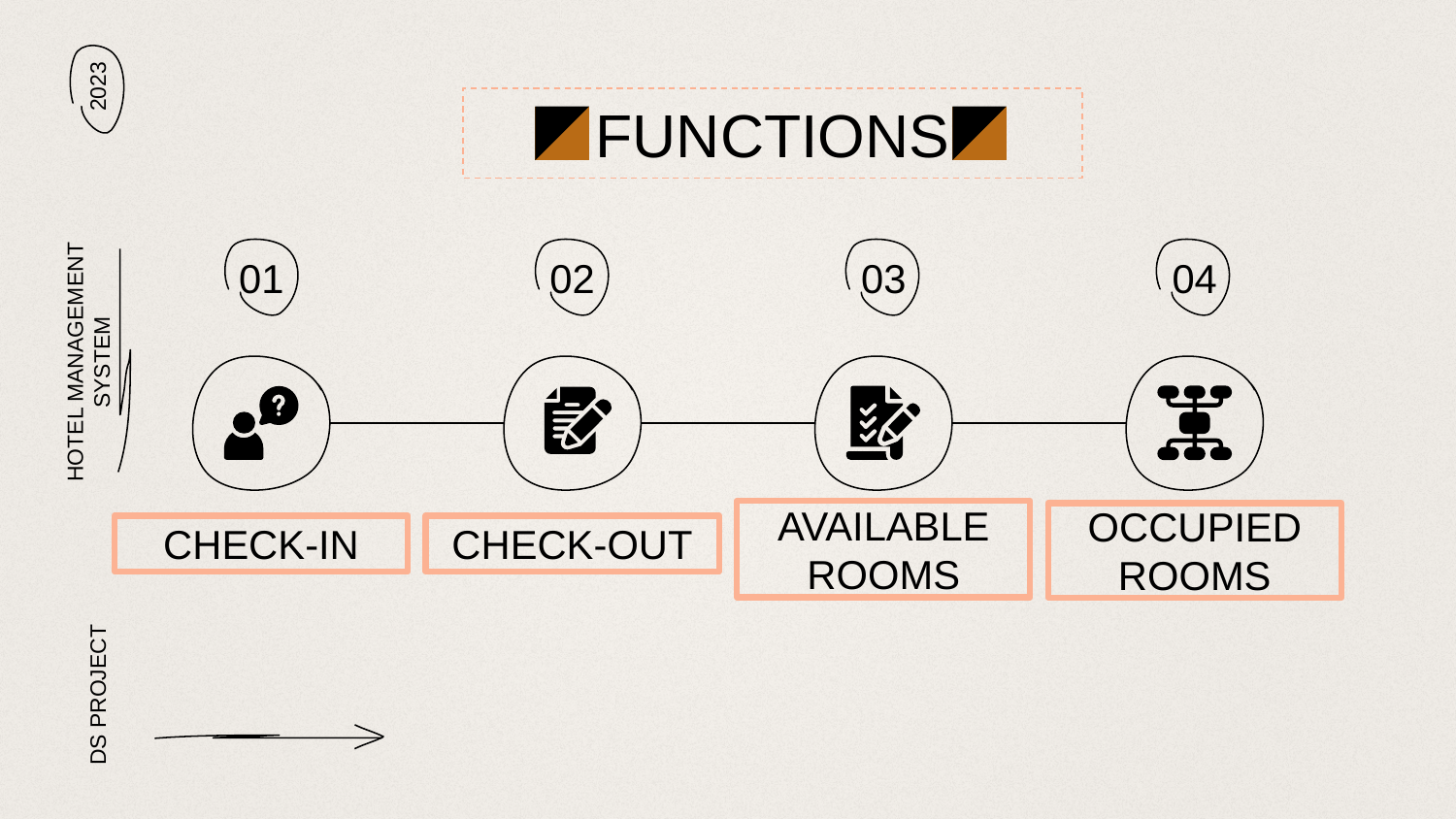

2023
# FUNCTIONS

01
02
03
04
HOTEL MANAGEMENT SYSTEM

AVAILABLE ROOMS
OCCUPIED ROOMS
CHECK-IN
CHECK-OUT

DS PROJECT